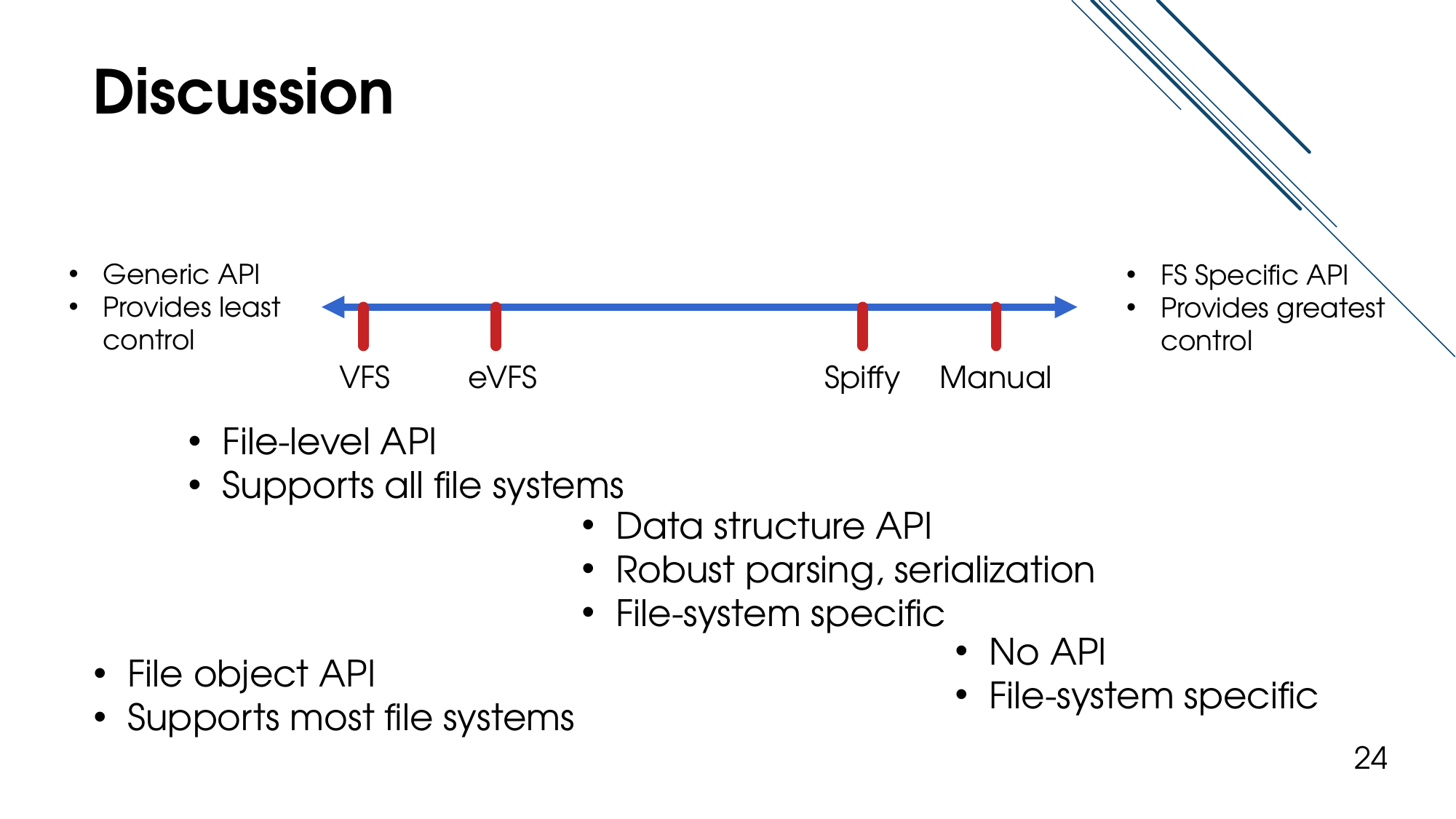

# Discussion
Generic API
Provides least
control
FS Specific API
Provides greatest
control
VFS
eVFS
Spiffy
Manual
File-level API
Supports all file systems
Data structure API
Robust parsing, serialization
File-system specific
No API
File-system specific
File object API
Supports most file systems
24